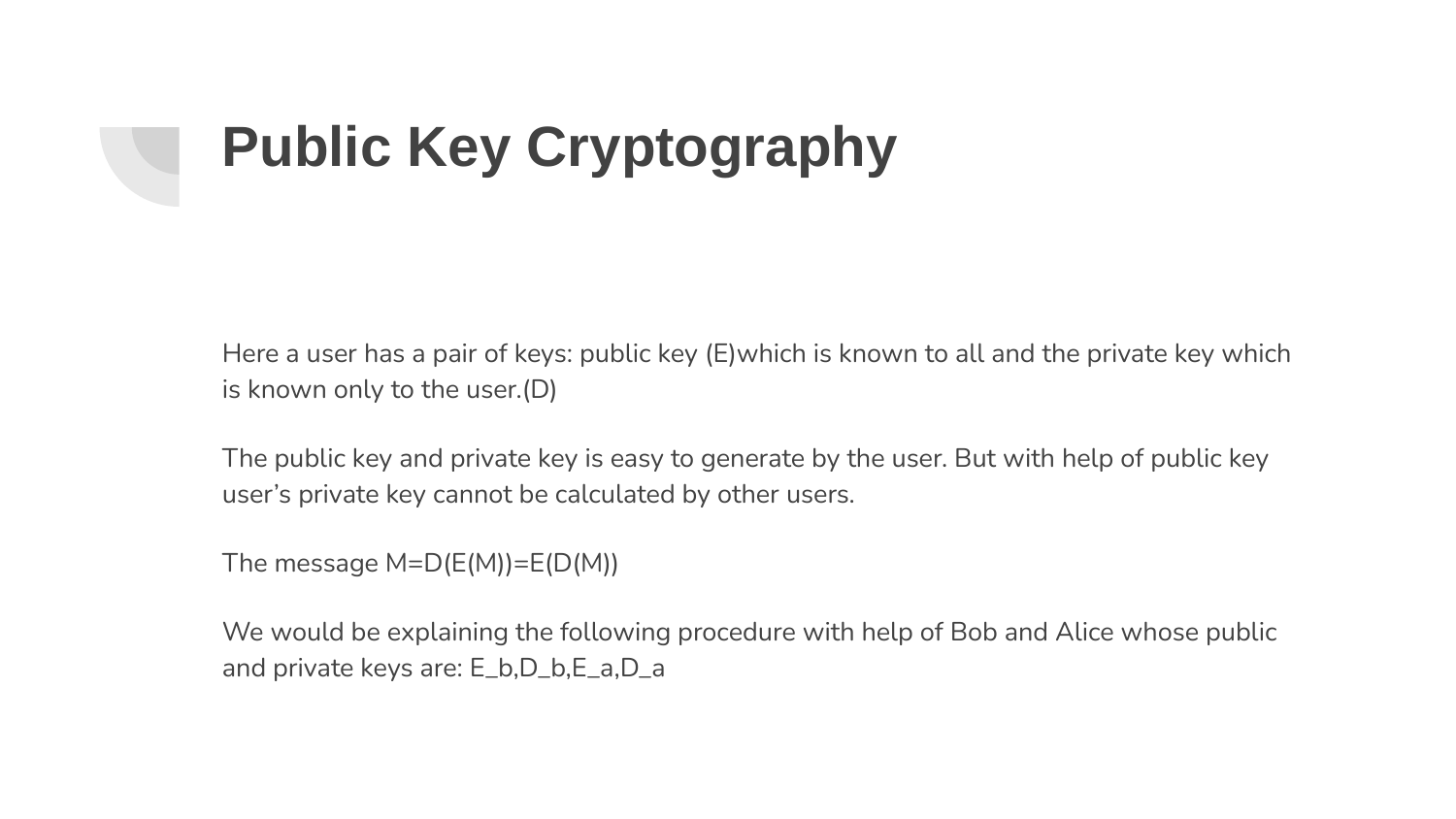

# Public Key Cryptography
Here a user has a pair of keys: public key (E)which is known to all and the private key which is known only to the user.(D)
The public key and private key is easy to generate by the user. But with help of public key user’s private key cannot be calculated by other users.
The message M=D(E(M))=E(D(M))
We would be explaining the following procedure with help of Bob and Alice whose public and private keys are: E_b,D_b,E_a,D_a